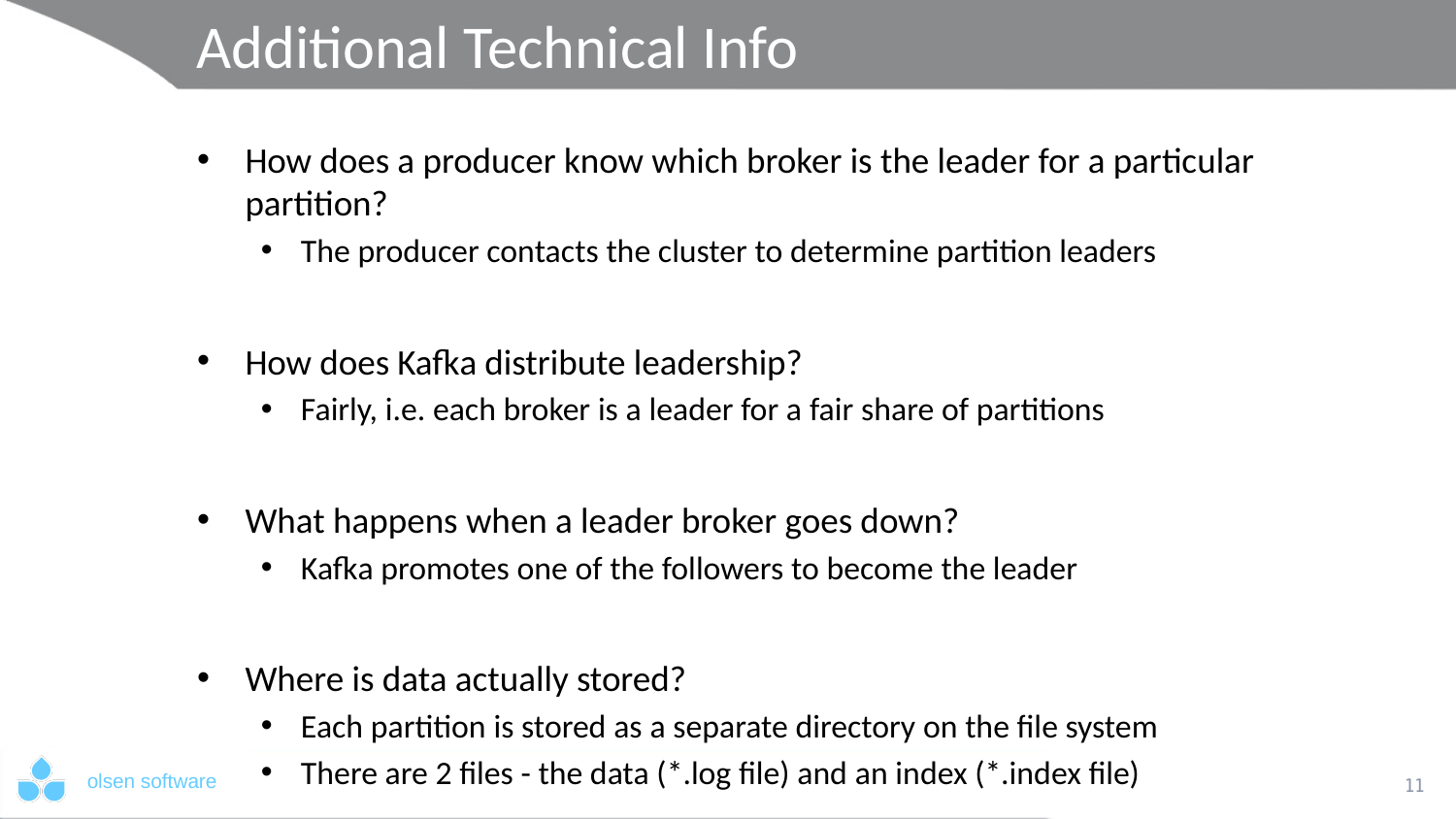

# Additional Technical Info
How does a producer know which broker is the leader for a particular partition?
The producer contacts the cluster to determine partition leaders

How does Kafka distribute leadership?
Fairly, i.e. each broker is a leader for a fair share of partitions

What happens when a leader broker goes down?
Kafka promotes one of the followers to become the leader

Where is data actually stored?
Each partition is stored as a separate directory on the file system
There are 2 files - the data (*.log file) and an index (*.index file)

11